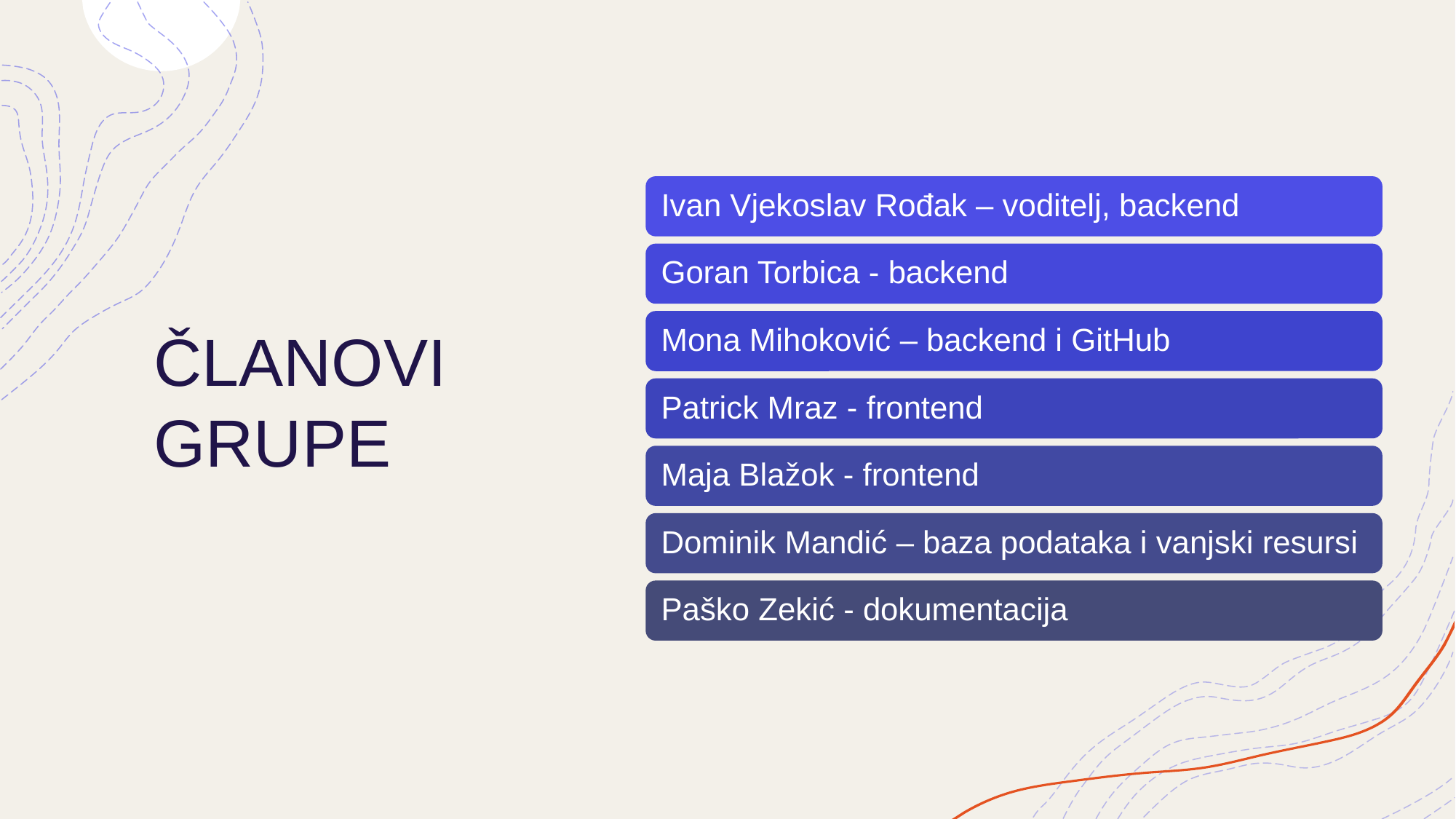

Ivan Vjekoslav Rođak – voditelj, backend
Goran Torbica - backend
Mona Mihoković – backend i GitHub
Patrick Mraz - frontend
Maja Blažok - frontend
Dominik Mandić – baza podataka i vanjski resursi
Paško Zekić - dokumentacija
# ČLANOVI GRUPE